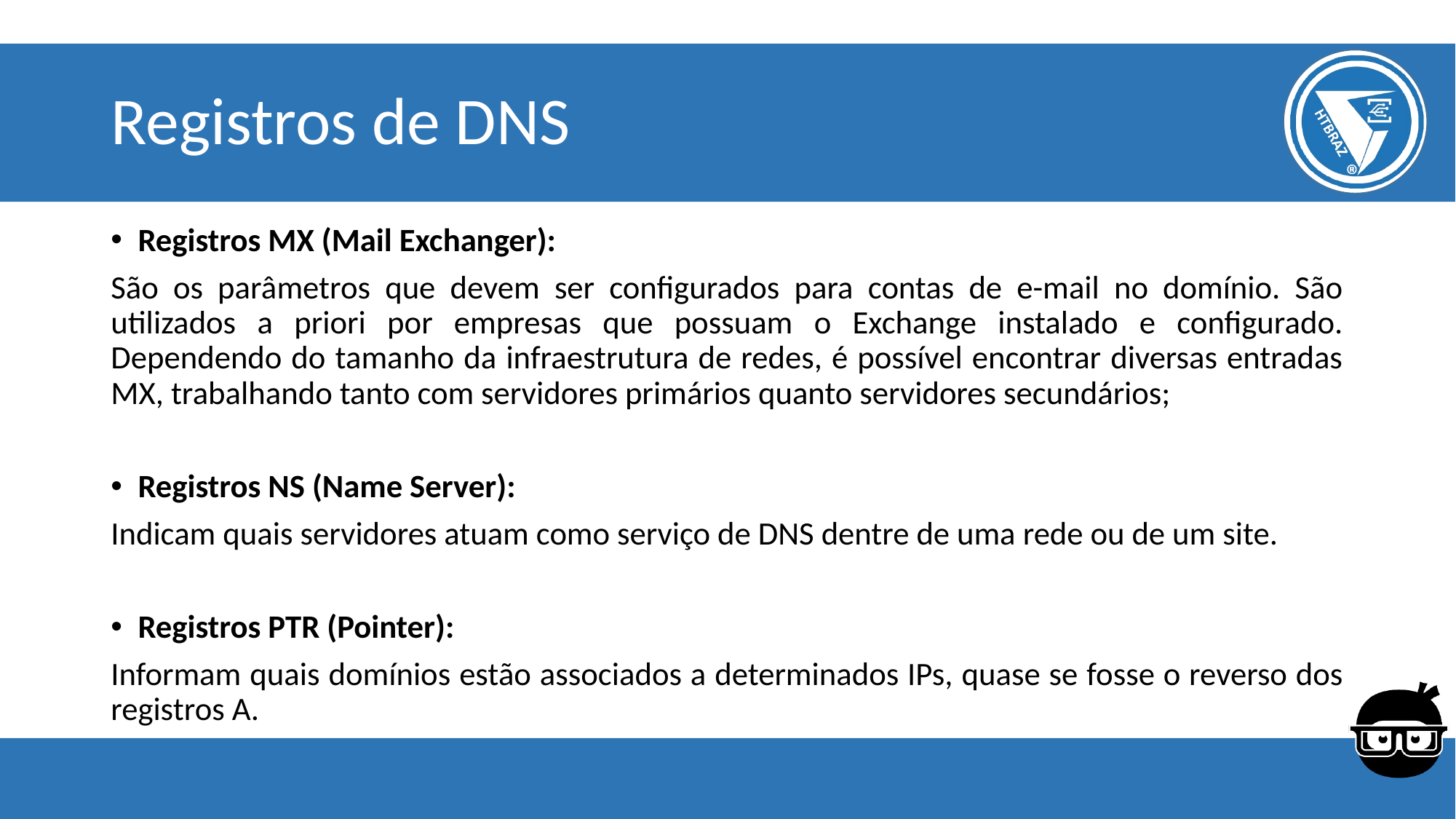

# Registros de DNS
Registros MX (Mail Exchanger):
São os parâmetros que devem ser configurados para contas de e-mail no domínio. São utilizados a priori por empresas que possuam o Exchange instalado e configurado. Dependendo do tamanho da infraestrutura de redes, é possível encontrar diversas entradas MX, trabalhando tanto com servidores primários quanto servidores secundários;

Registros NS (Name Server):
Indicam quais servidores atuam como serviço de DNS dentre de uma rede ou de um site.

Registros PTR (Pointer):
Informam quais domínios estão associados a determinados IPs, quase se fosse o reverso dos registros A.